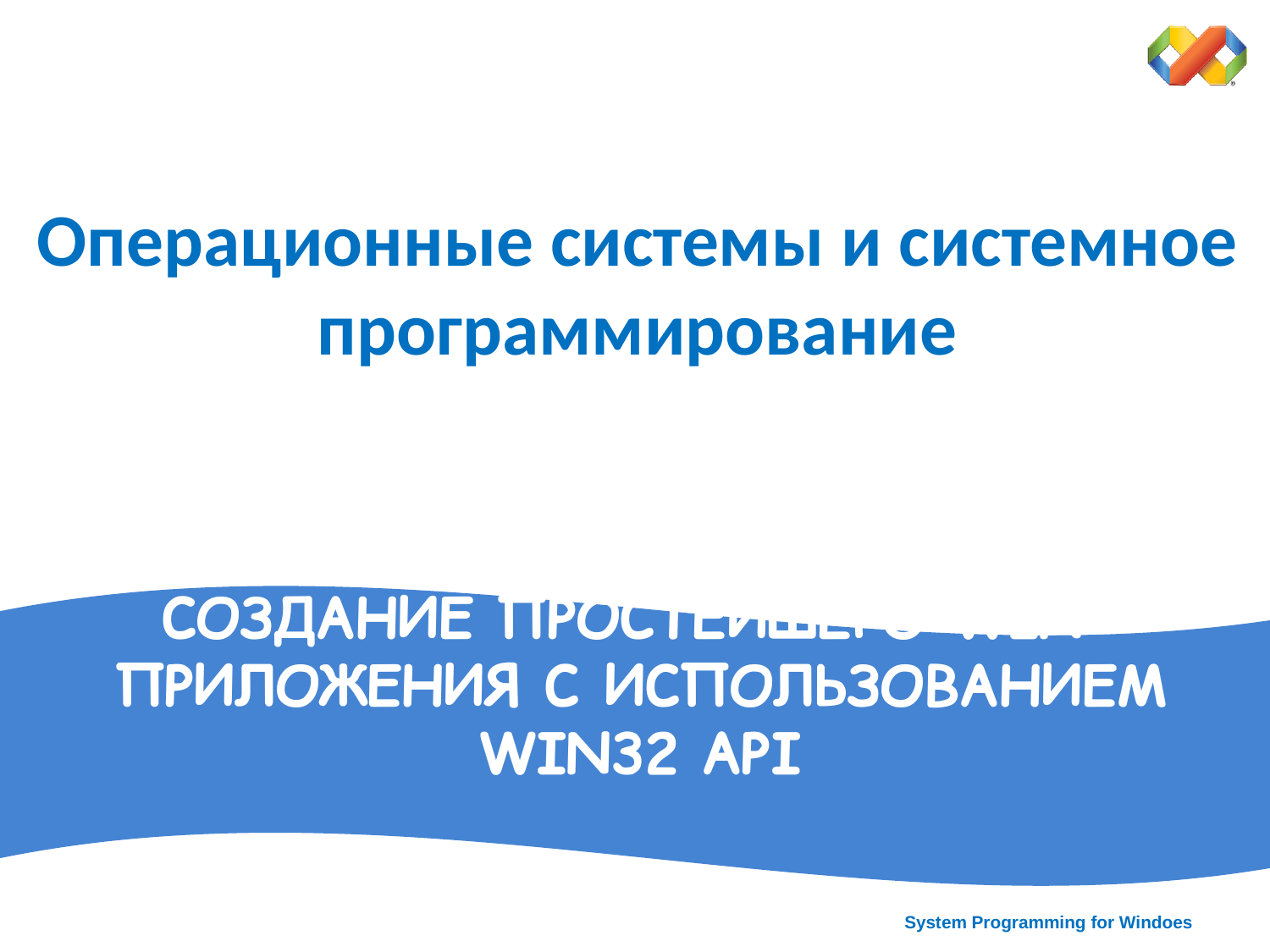

Операционные системы и системное программирование
# Создание простейшего win-приложения с использованием win32 api
System Programming for Windoes